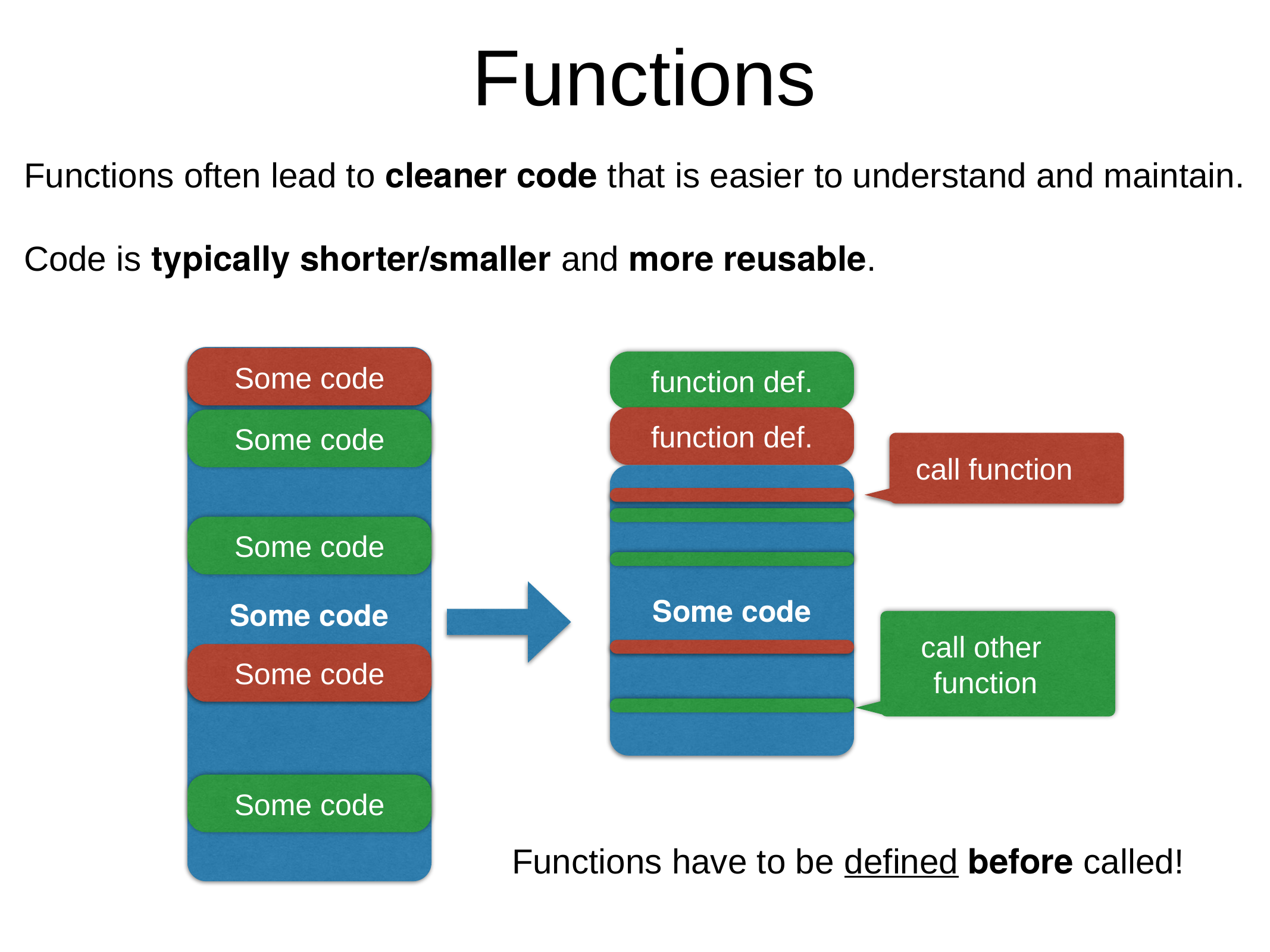

Functions
Functions often lead to cleaner code that is easier to understand and maintain.

Code is typically shorter/smaller and more reusable.
Some code
Some code
function def.
function def.
Some code
call function
Some code

call other
function

Some code

Some code
Some code
Functions have to be defined before called!